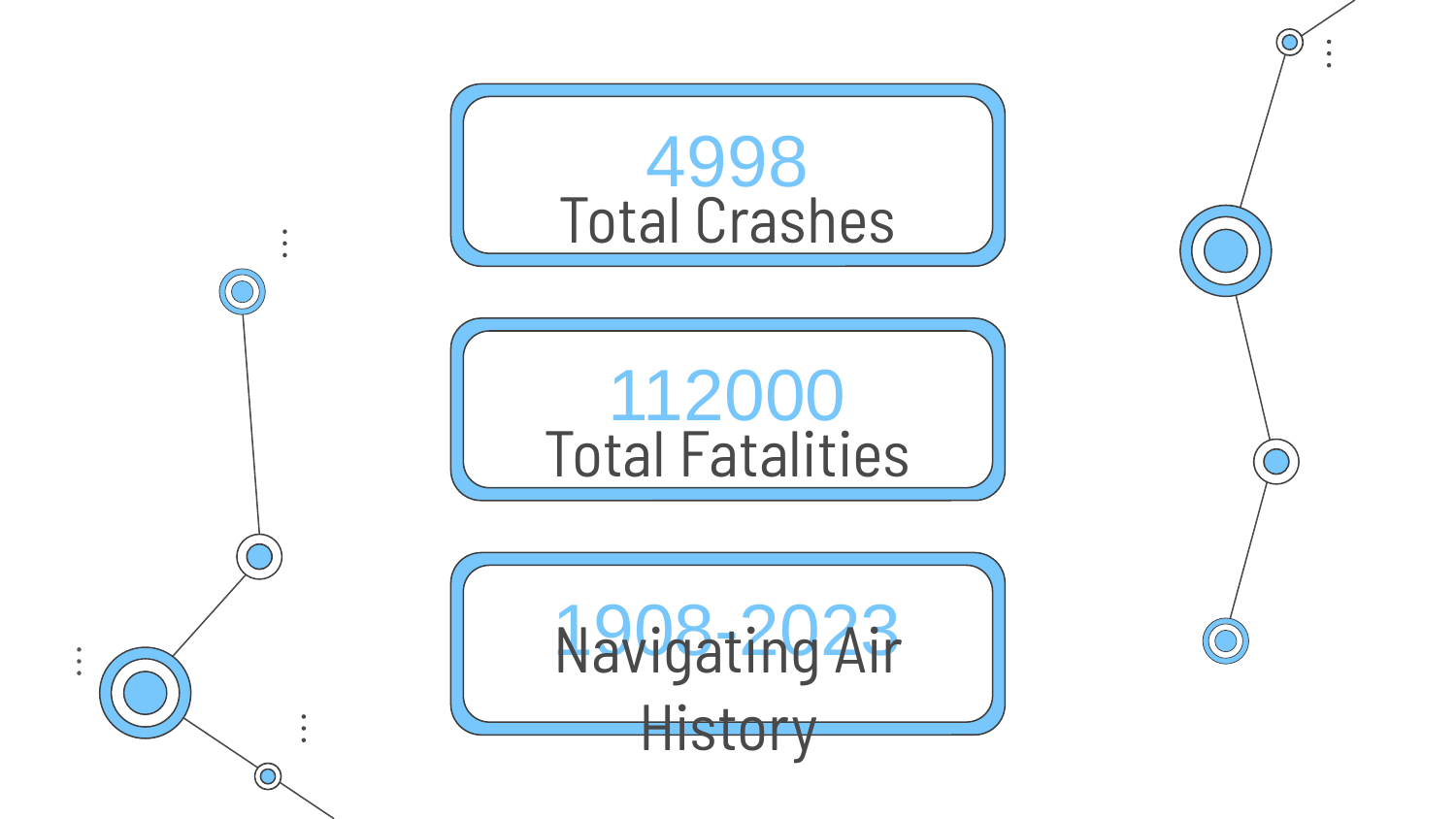

# 4998
Total Crashes

112000
Total Fatalities

1908-2023
Navigating Air History